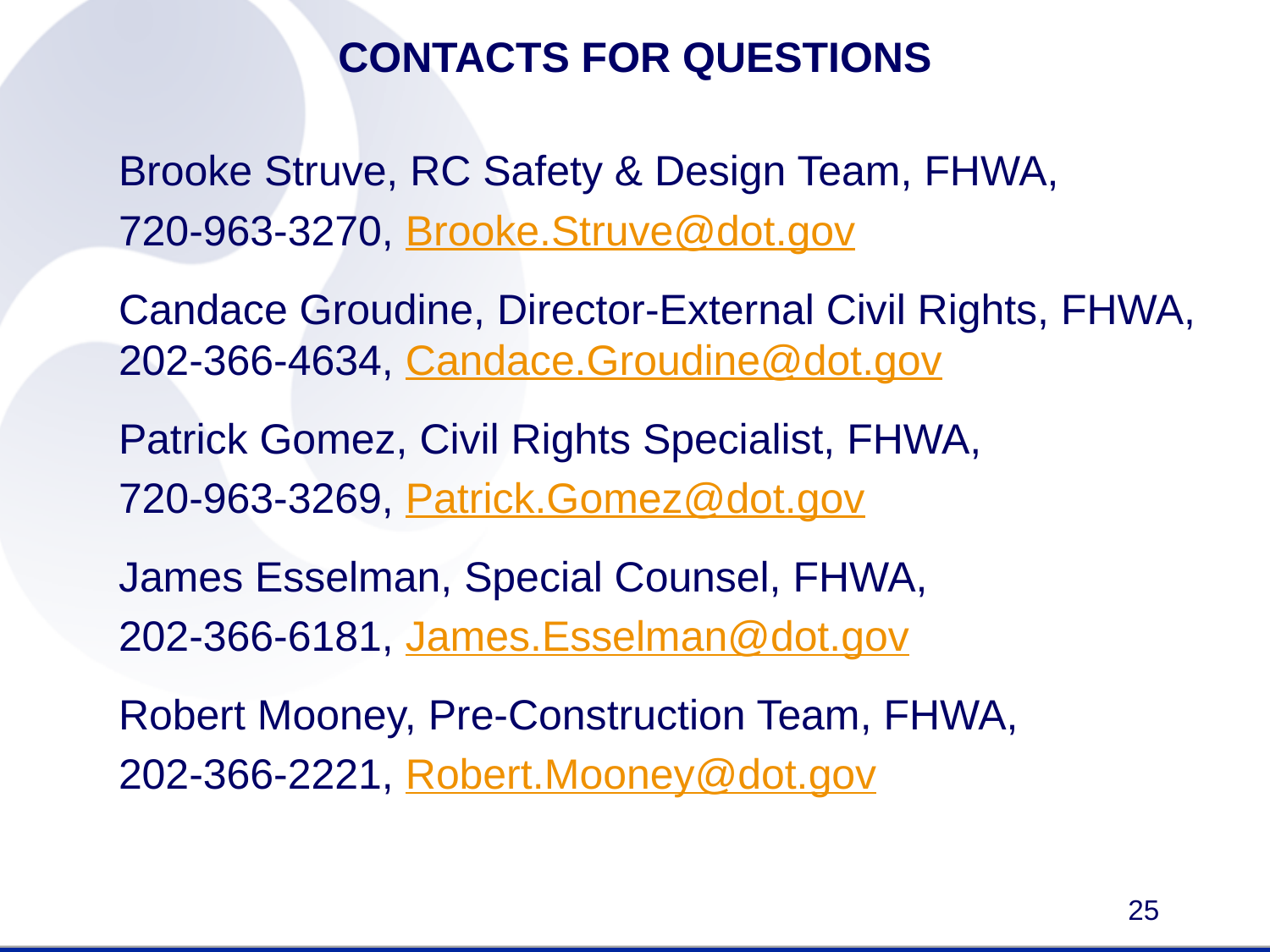

# CONTACTS FOR QUESTIONS
Brooke Struve, RC Safety & Design Team, FHWA,
720-963-3270, Brooke.Struve@dot.gov

Candace Groudine, Director-External Civil Rights, FHWA, 202-366-4634, Candace.Groudine@dot.gov

Patrick Gomez, Civil Rights Specialist, FHWA,
720-963-3269, Patrick.Gomez@dot.gov

James Esselman, Special Counsel, FHWA,
202-366-6181, James.Esselman@dot.gov

Robert Mooney, Pre-Construction Team, FHWA,
202-366-2221, Robert.Mooney@dot.gov